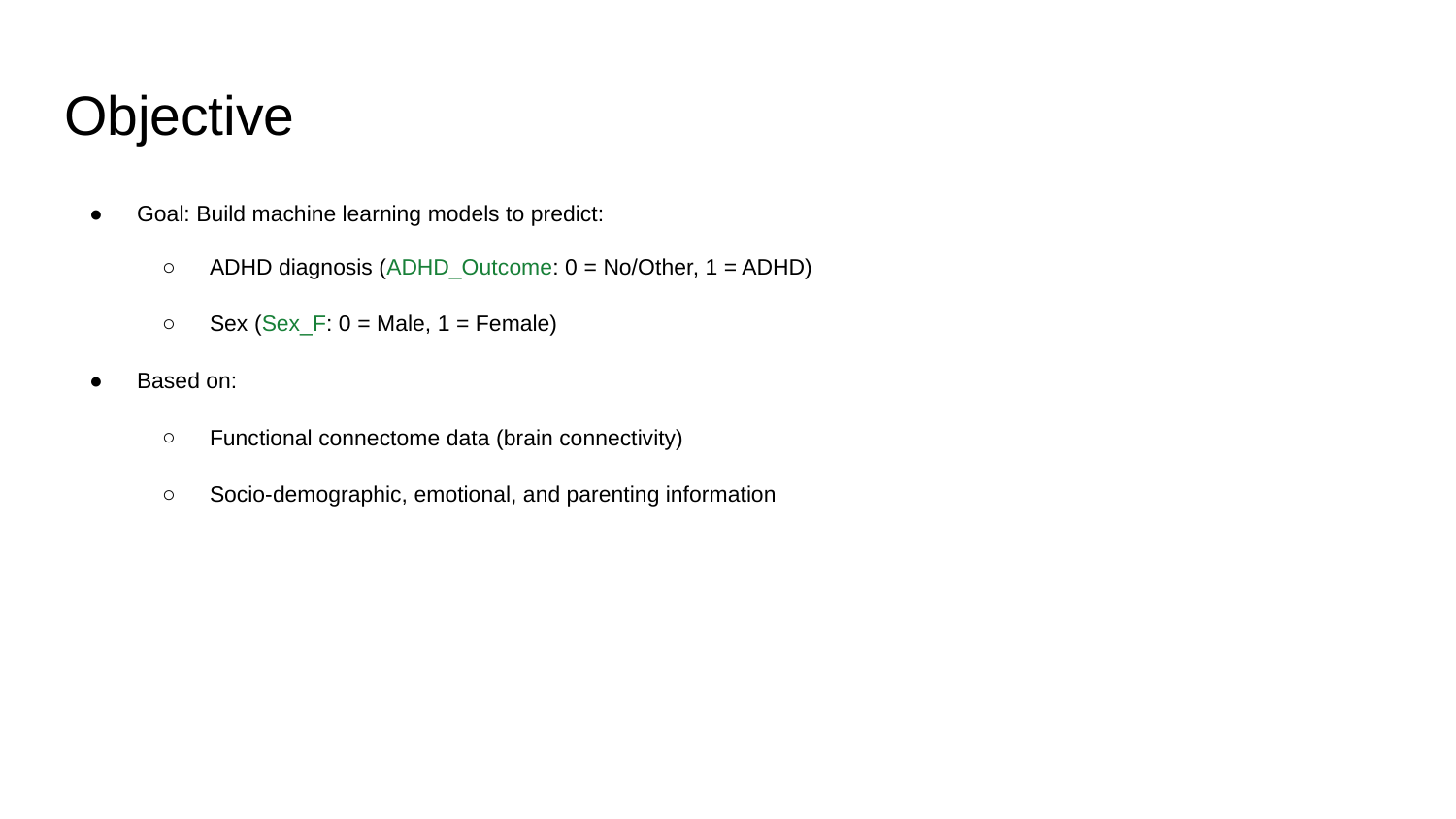

# Objective
Goal: Build machine learning models to predict:
ADHD diagnosis (ADHD_Outcome: 0 = No/Other, 1 = ADHD)
Sex (Sex_F: 0 = Male, 1 = Female)
Based on:
Functional connectome data (brain connectivity)
Socio-demographic, emotional, and parenting information